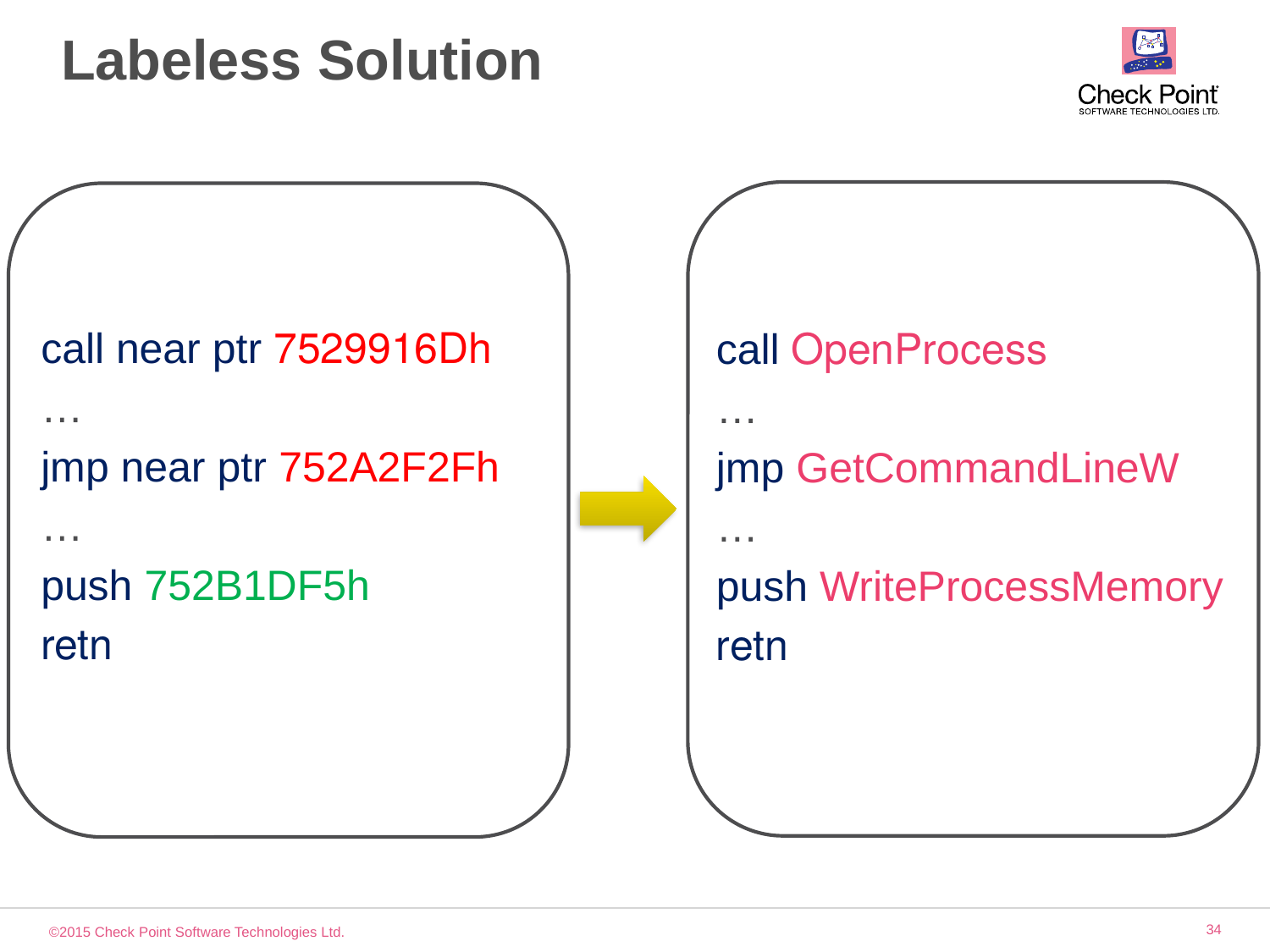

# Labeless Solution

call near ptr 7529916Dh
…
jmp near ptr 752A2F2Fh
…
push 752B1DF5h
retn

call OpenProcess
…
jmp GetCommandLineW
…
push WriteProcessMemory
retn